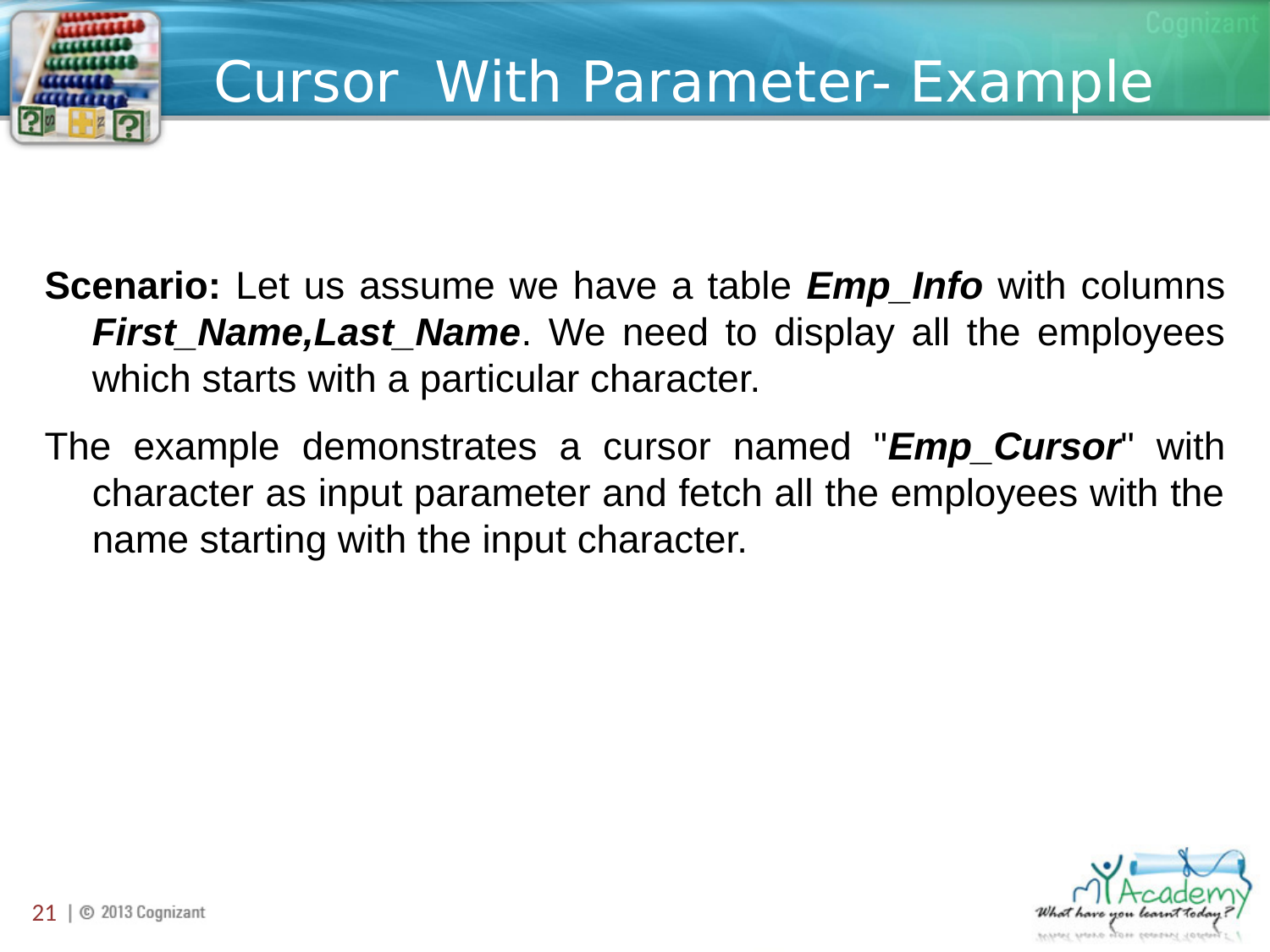

# Cursor  With Parameter- Example
Scenario: Let us assume we have a table Emp_Info with columns First_Name,Last_Name. We need to display all the employees which starts with a particular character.
The example demonstrates a cursor named "Emp_Cursor" with character as input parameter and fetch all the employees with the name starting with the input character.
21